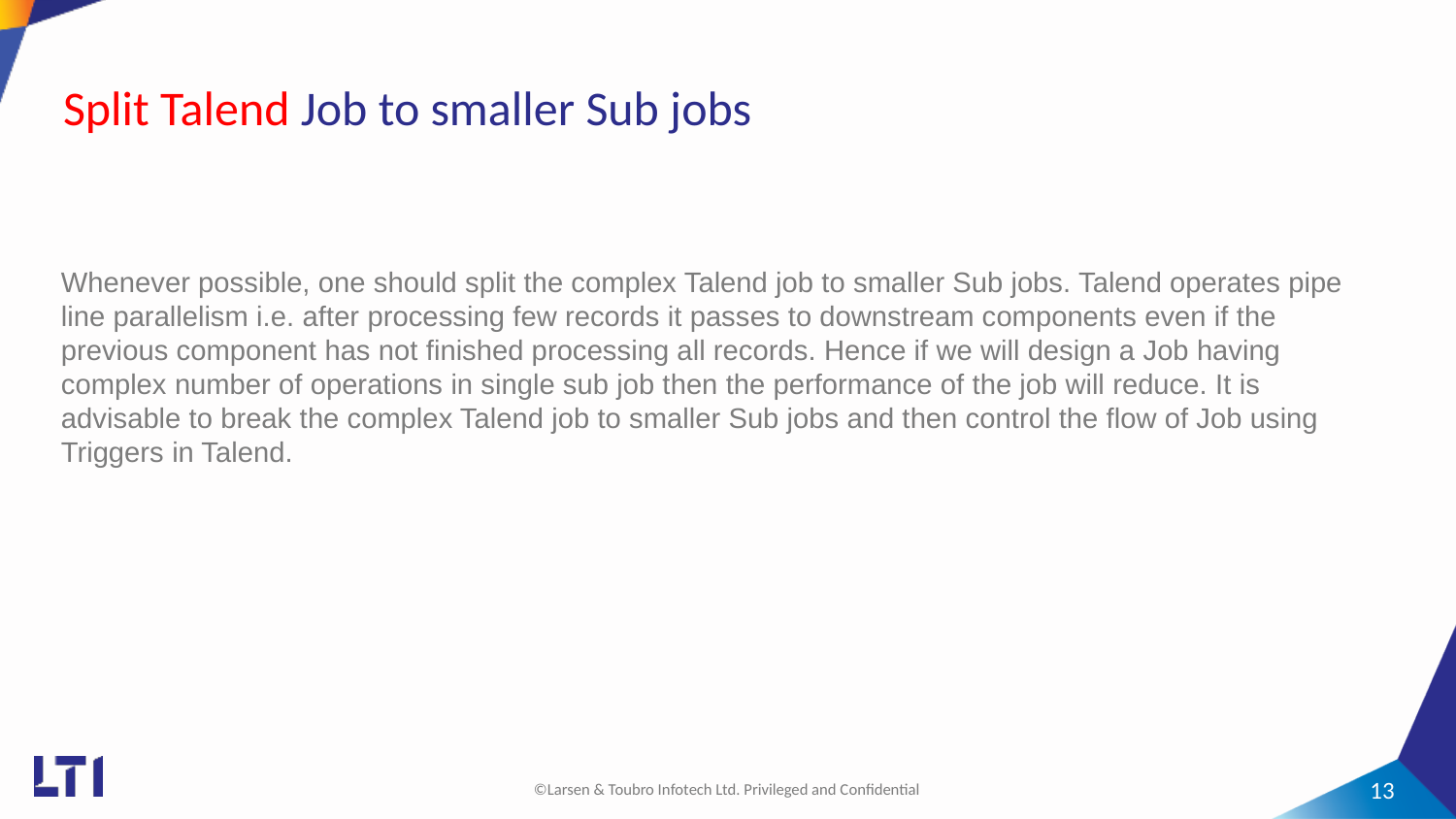

# Split Talend Job to smaller Sub jobs
Whenever possible, one should split the complex Talend job to smaller Sub jobs. Talend operates pipe line parallelism i.e. after processing few records it passes to downstream components even if the previous component has not finished processing all records. Hence if we will design a Job having complex number of operations in single sub job then the performance of the job will reduce. It is advisable to break the complex Talend job to smaller Sub jobs and then control the flow of Job using Triggers in Talend.